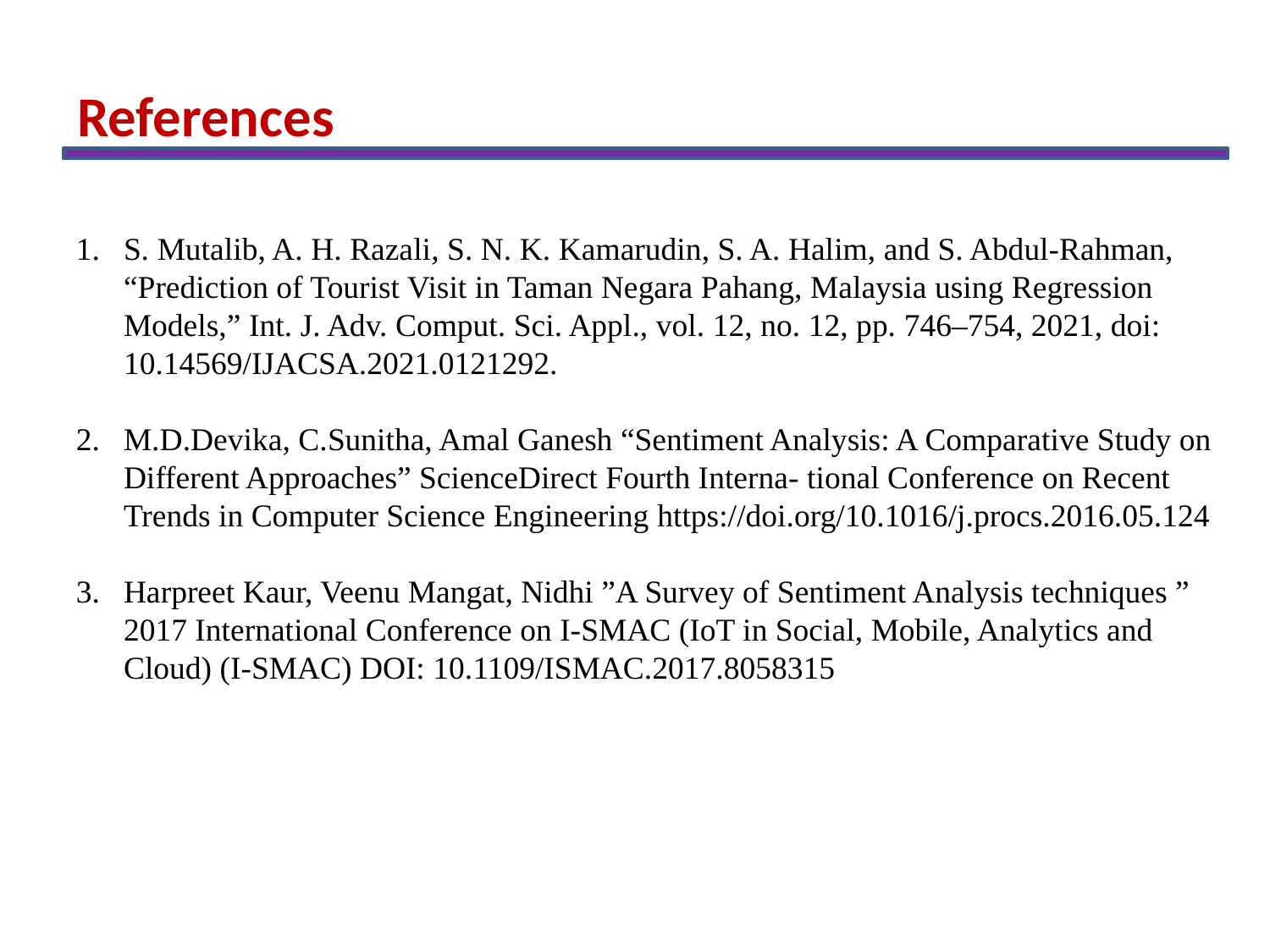

References

S. Mutalib, A. H. Razali, S. N. K. Kamarudin, S. A. Halim, and S. Abdul-Rahman, “Prediction of Tourist Visit in Taman Negara Pahang, Malaysia using Regression Models,” Int. J. Adv. Comput. Sci. Appl., vol. 12, no. 12, pp. 746–754, 2021, doi: 10.14569/IJACSA.2021.0121292.

M.D.Devika, C.Sunitha, Amal Ganesh “Sentiment Analysis: A Comparative Study on Different Approaches” ScienceDirect Fourth Interna- tional Conference on Recent Trends in Computer Science Engineering https://doi.org/10.1016/j.procs.2016.05.124

Harpreet Kaur, Veenu Mangat, Nidhi ”A Survey of Sentiment Analysis techniques ” 2017 International Conference on I-SMAC (IoT in Social, Mobile, Analytics and Cloud) (I-SMAC) DOI: 10.1109/ISMAC.2017.8058315